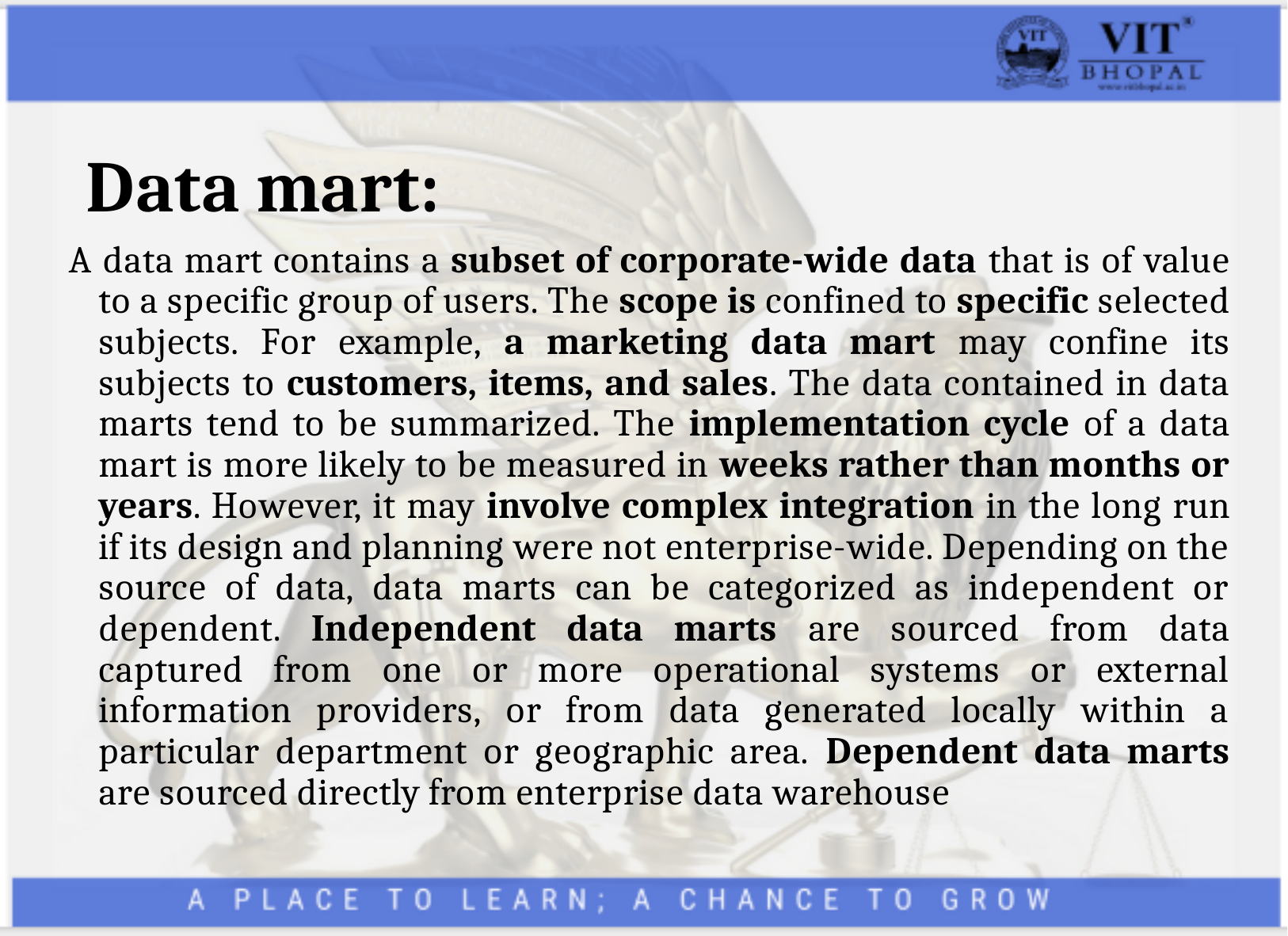

# Data mart:
A data mart contains a subset of corporate-wide data that is of value to a specific group of users. The scope is confined to specific selected subjects. For example, a marketing data mart may confine its subjects to customers, items, and sales. The data contained in data marts tend to be summarized. The implementation cycle of a data mart is more likely to be measured in weeks rather than months or years. However, it may involve complex integration in the long run if its design and planning were not enterprise-wide. Depending on the source of data, data marts can be categorized as independent or dependent. Independent data marts are sourced from data captured from one or more operational systems or external information providers, or from data generated locally within a particular department or geographic area. Dependent data marts are sourced directly from enterprise data warehouse